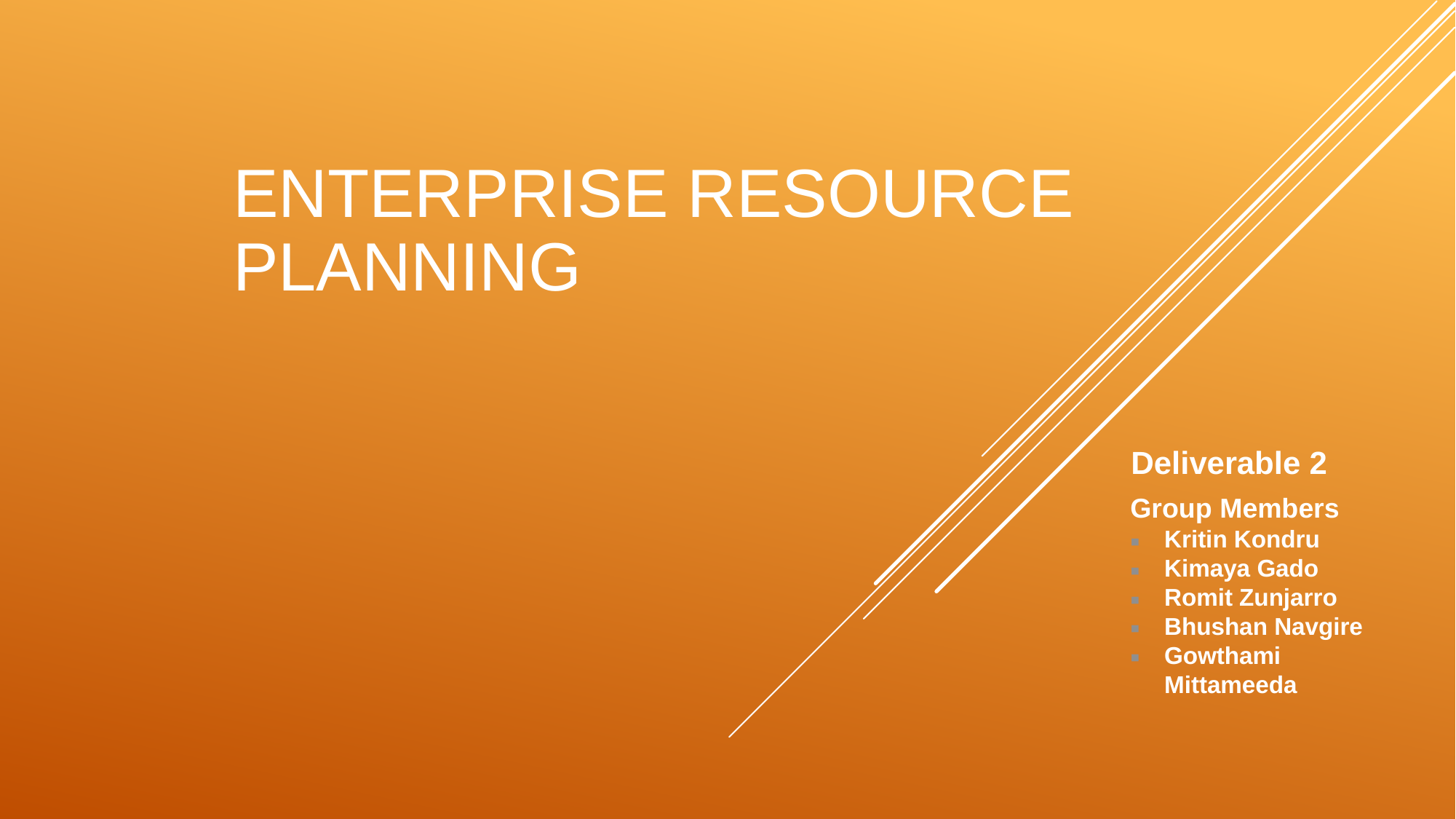

# Enterprise Resource Planning
Deliverable 2
Group Members
Kritin Kondru
Kimaya Gado
Romit Zunjarro
Bhushan Navgire
Gowthami Mittameeda